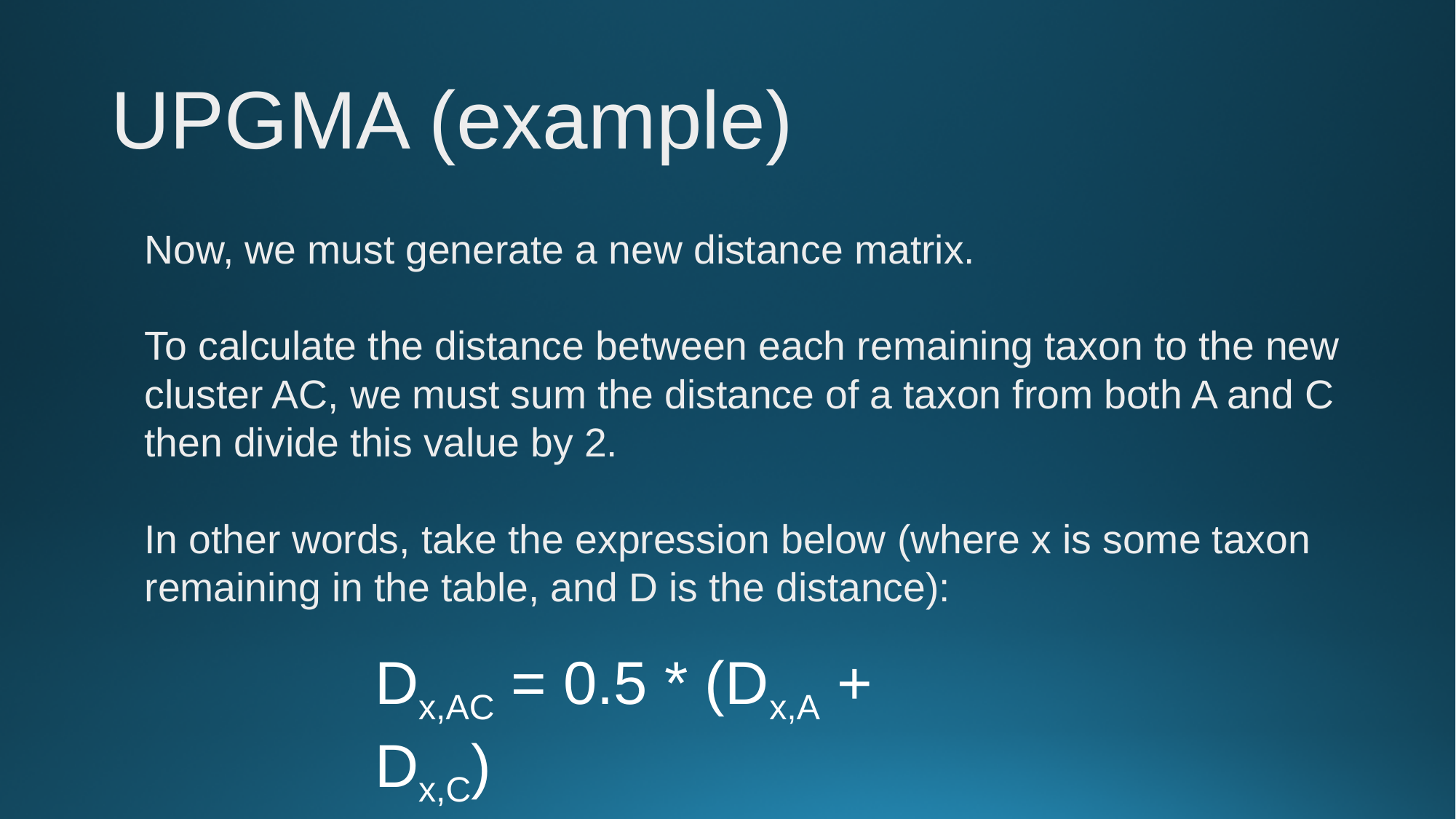

# UPGMA (example)
Now, we must generate a new distance matrix.

To calculate the distance between each remaining taxon to the new cluster AC, we must sum the distance of a taxon from both A and C then divide this value by 2.

In other words, take the expression below (where x is some taxon remaining in the table, and D is the distance):

Dx,AC = 0.5 * (Dx,A + Dx,C)